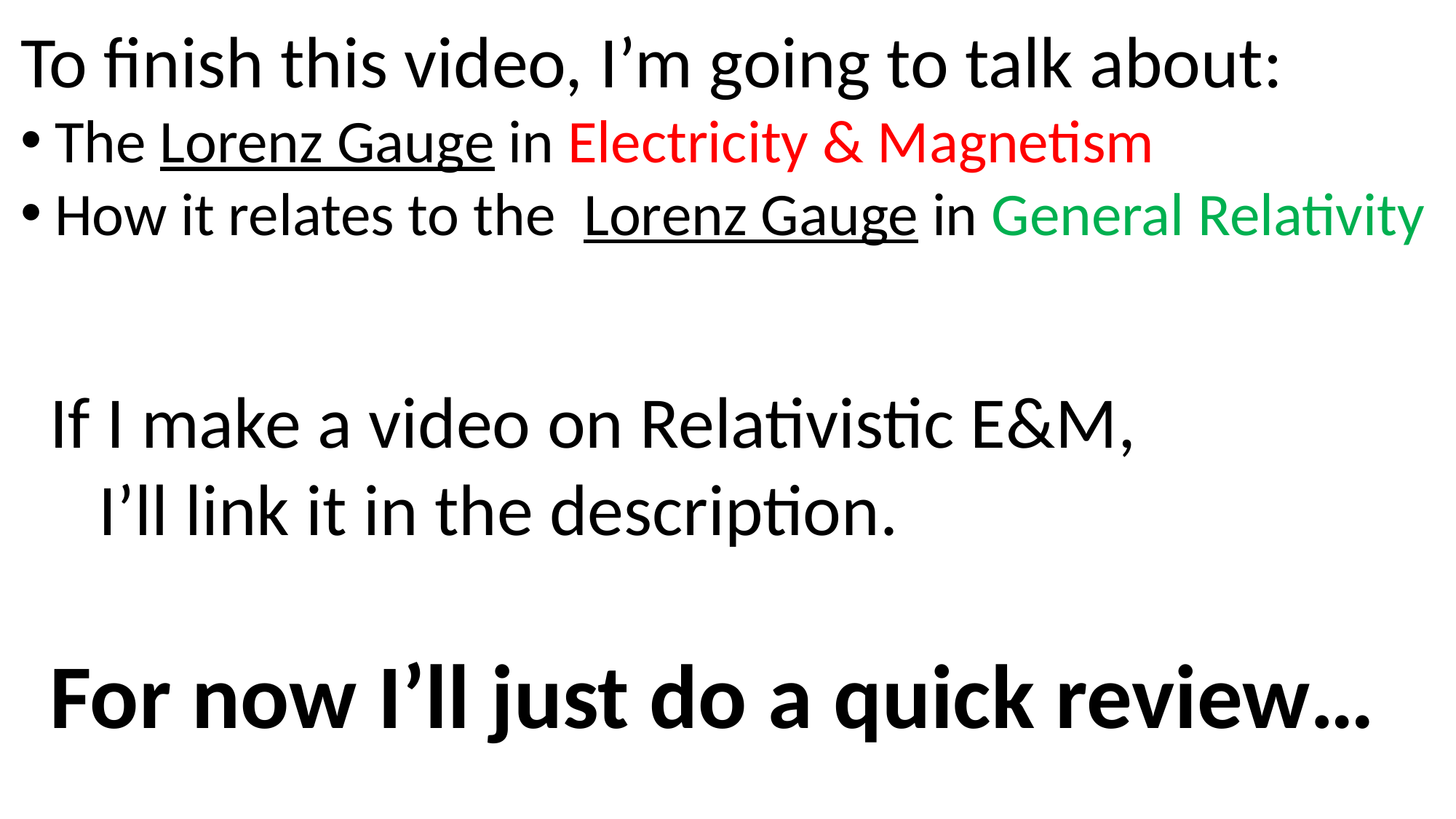

To finish this video, I’m going to talk about:
The Lorenz Gauge in Electricity & Magnetism
How it relates to the  Lorenz Gauge in General Relativity
If I make a video on Relativistic E&M,
   I’ll link it in the description.

For now I’ll just do a quick review…